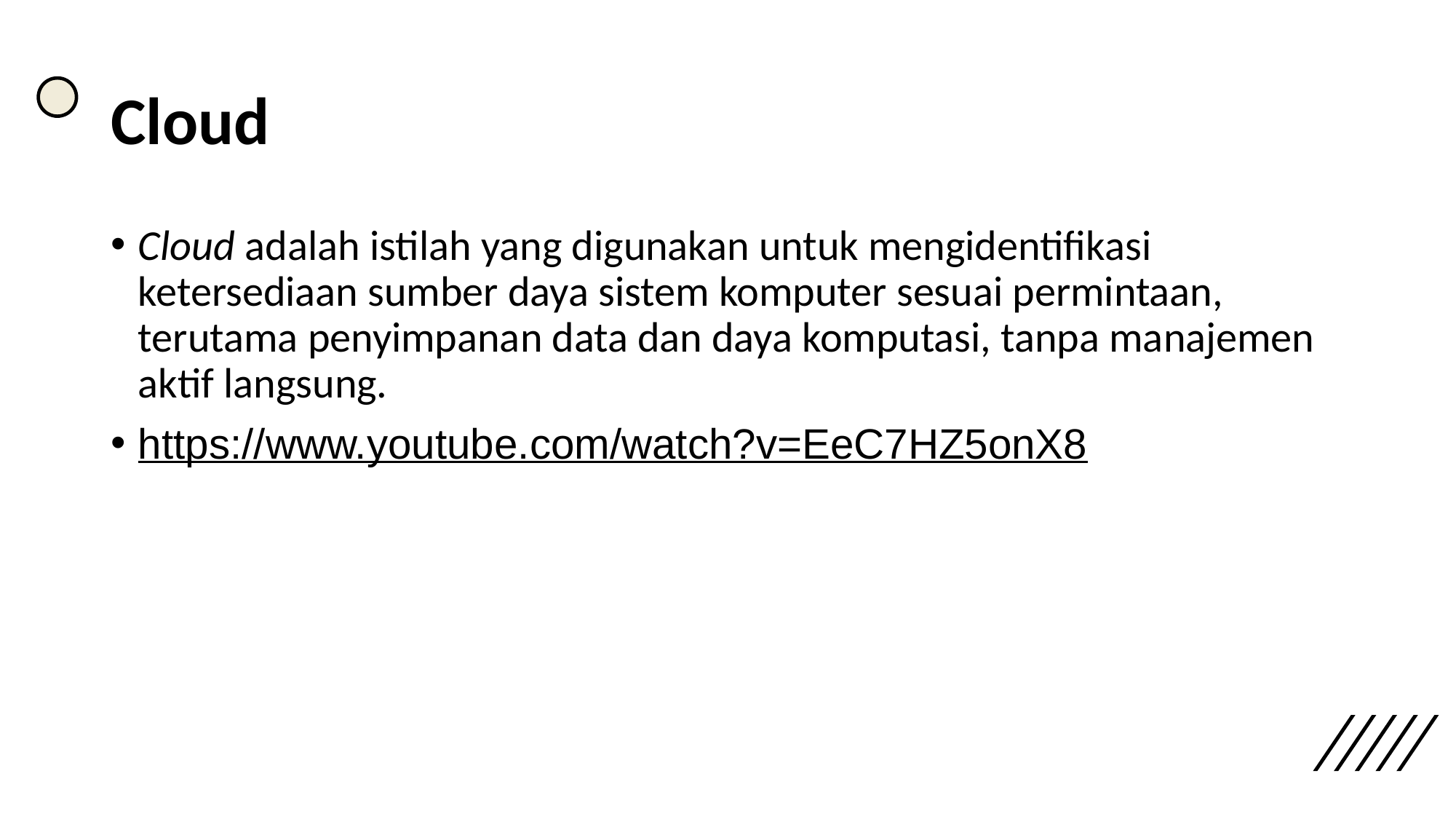

# Cloud
Cloud adalah istilah yang digunakan untuk mengidentifikasi ketersediaan sumber daya sistem komputer sesuai permintaan, terutama penyimpanan data dan daya komputasi, tanpa manajemen aktif langsung.
https://www.youtube.com/watch?v=EeC7HZ5onX8